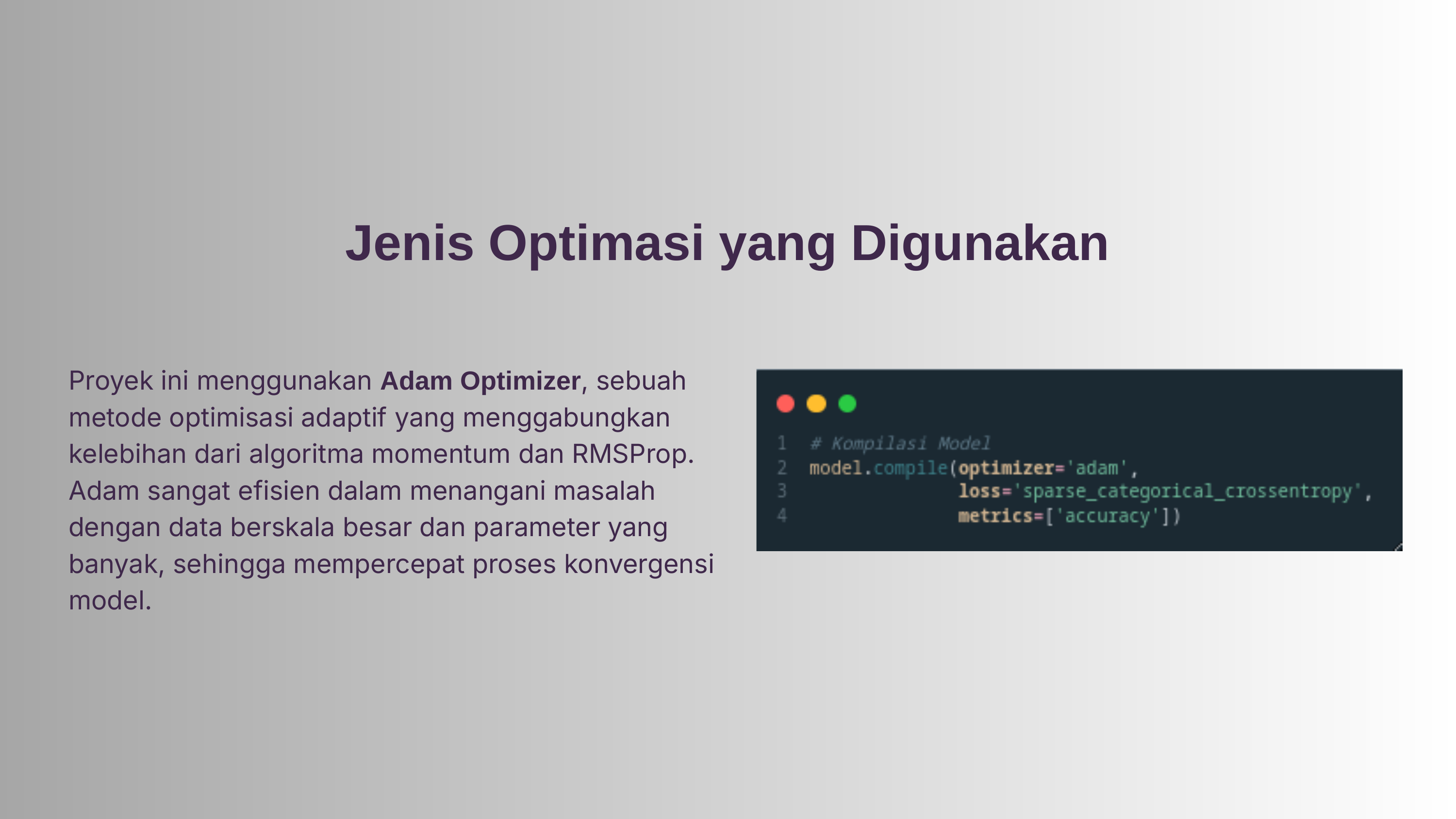

Jenis Optimasi yang Digunakan
Proyek ini menggunakan Adam Optimizer, sebuah metode optimisasi adaptif yang menggabungkan kelebihan dari algoritma momentum dan RMSProp. Adam sangat efisien dalam menangani masalah dengan data berskala besar dan parameter yang banyak, sehingga mempercepat proses konvergensi model.